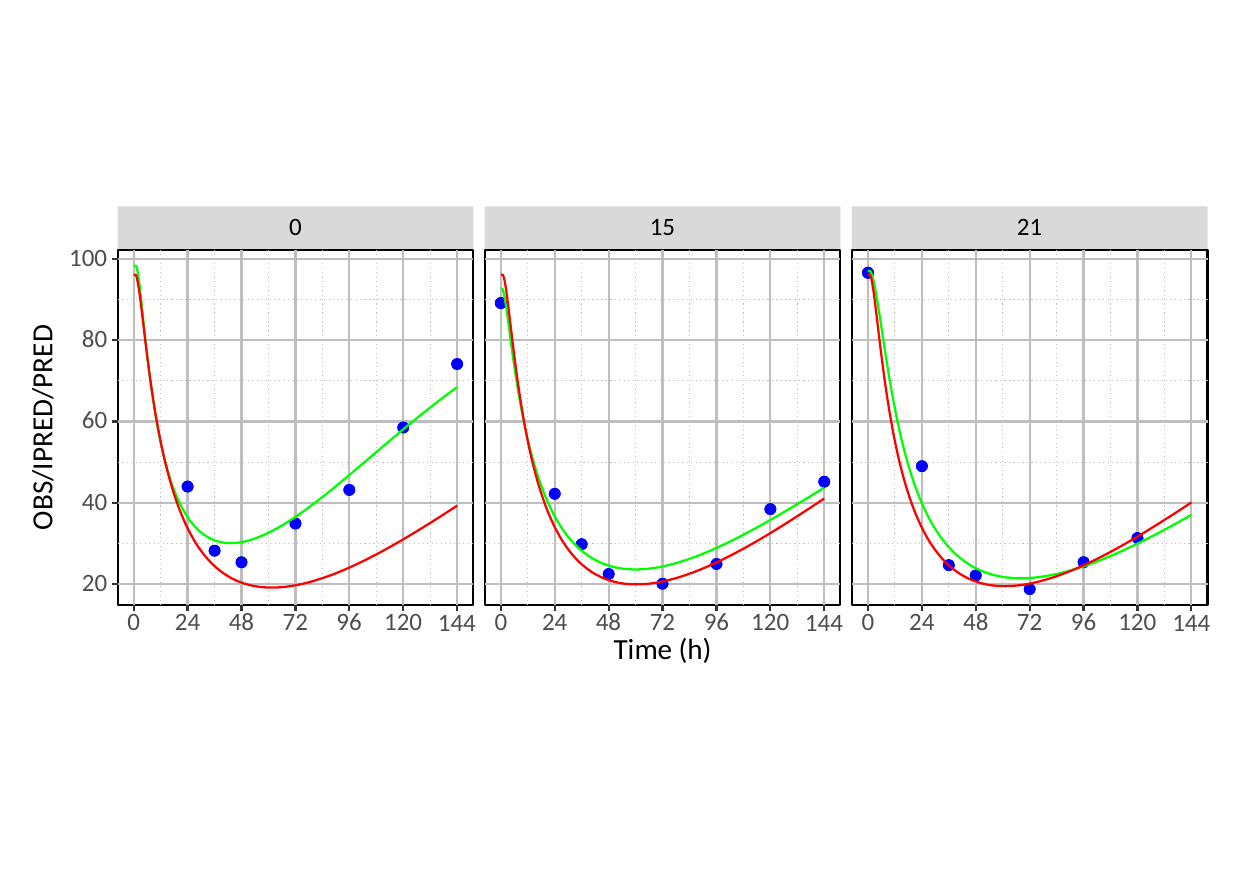

0
15
21

100

80

60
OBS/IPRED/PRED

40

20

0
48
96
120
0
48
96
120
0
48
96
120
24
72
24
72
24
72
144
144
144
Time (h)